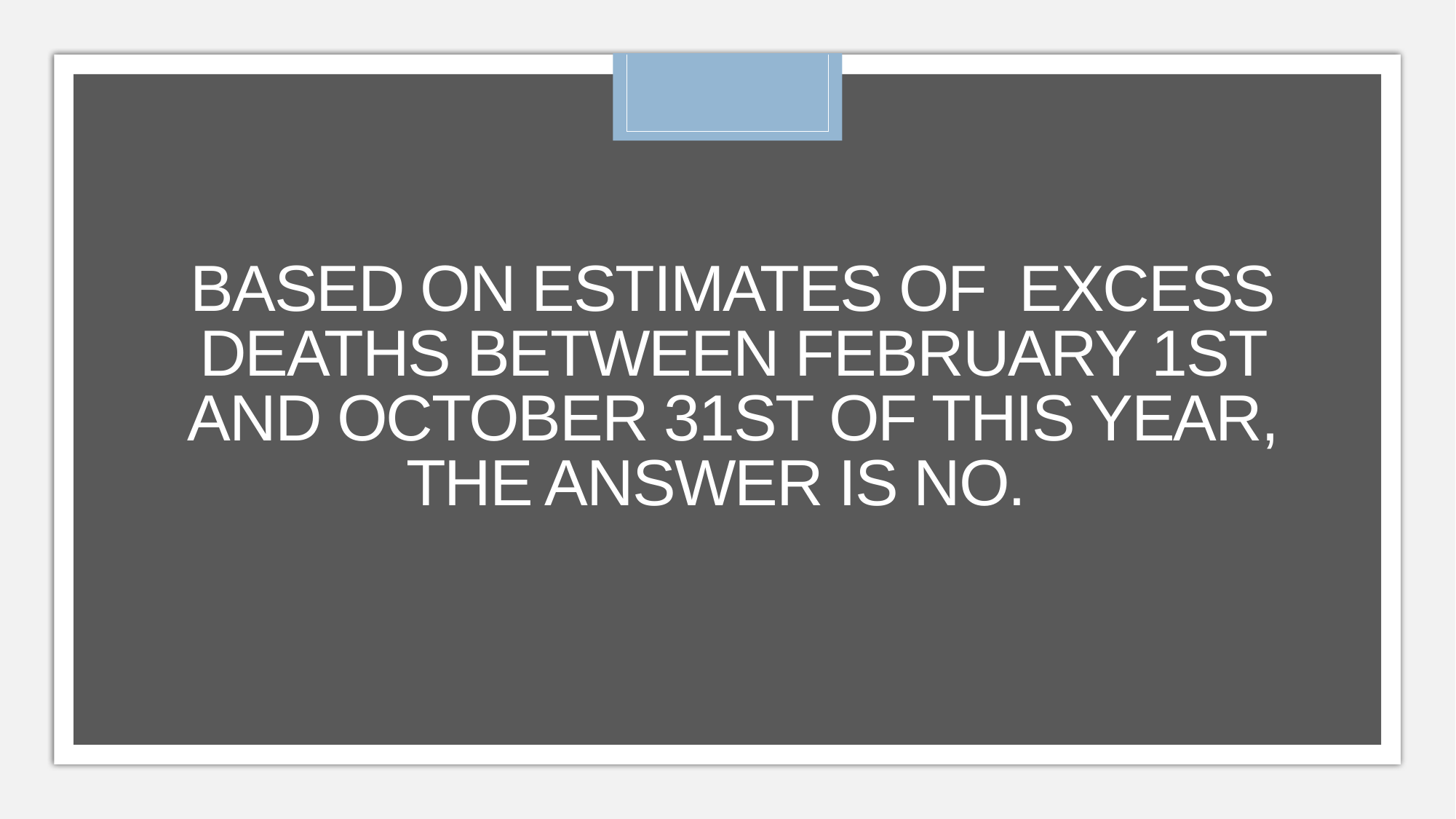

Based on estimates of  excess deaths between February 1st and October 31st of this year, the answer is no.